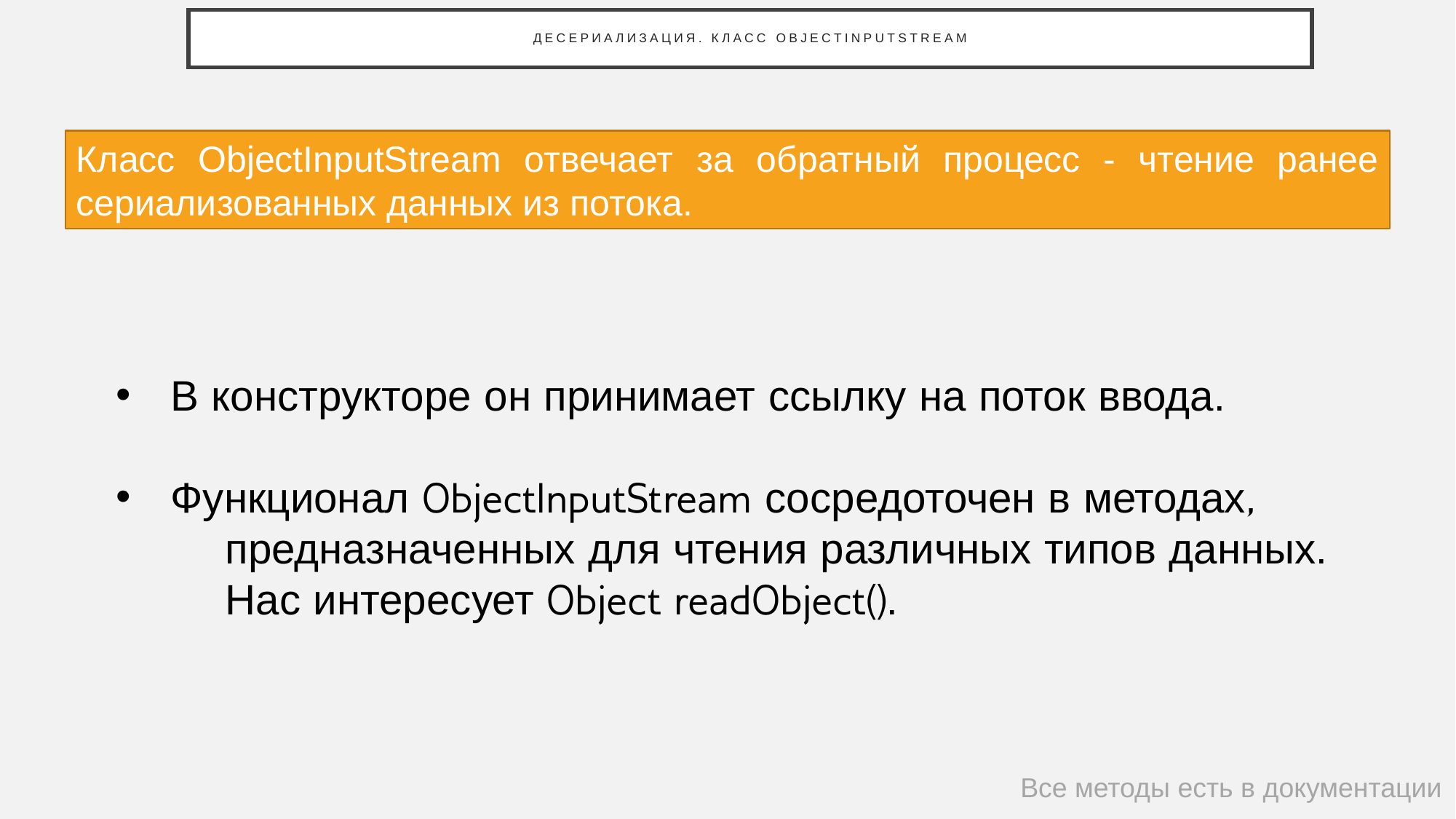

# Десериализация. Класс ObjectInputStream
Класс ObjectInputStream отвечает за обратный процесс - чтение ранее сериализованных данных из потока.
В конструкторе он принимает ссылку на поток ввода.

Функционал ObjectInputStream сосредоточен в методах,
	предназначенных для чтения различных типов данных.
	Нас интересует Object readObject().
Все методы есть в документации